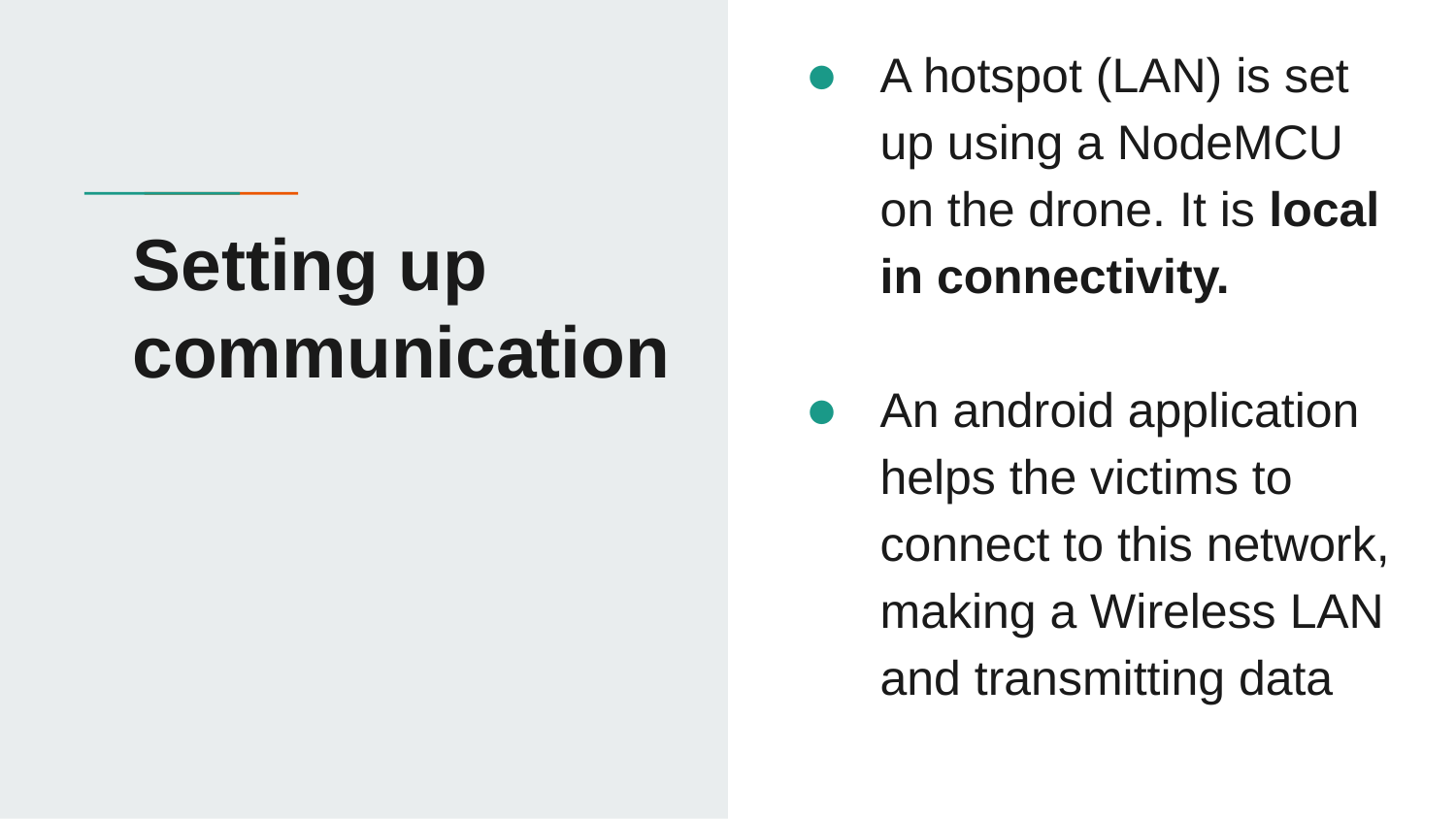

A hotspot (LAN) is set up using a NodeMCU on the drone. It is local in connectivity.

An android application helps the victims to connect to this network, making a Wireless LAN and transmitting data

# Setting up communication